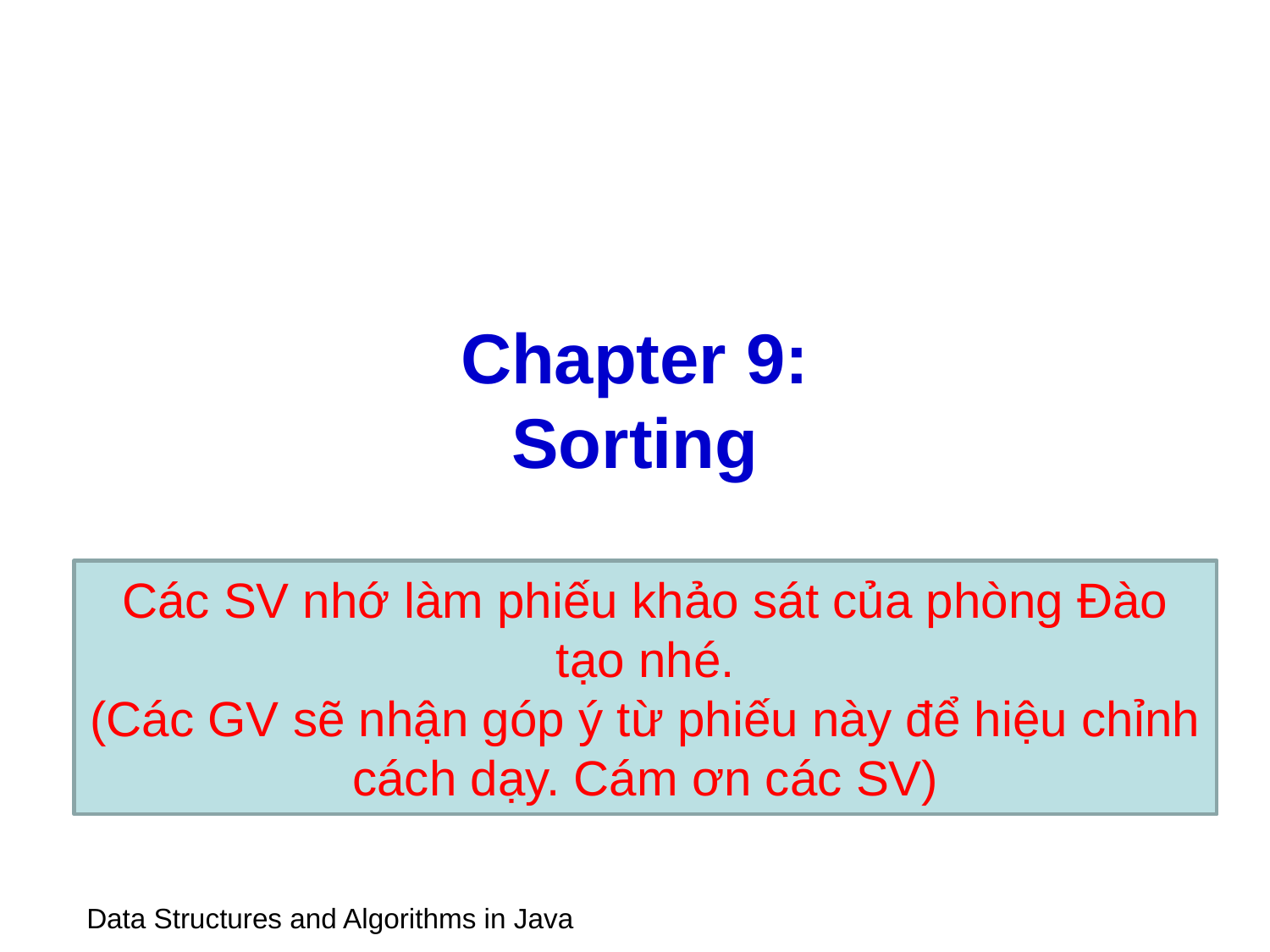

# Chapter 9: Sorting
Các SV nhớ làm phiếu khảo sát của phòng Đào tạo nhé.
(Các GV sẽ nhận góp ý từ phiếu này để hiệu chỉnh cách dạy. Cám ơn các SV)